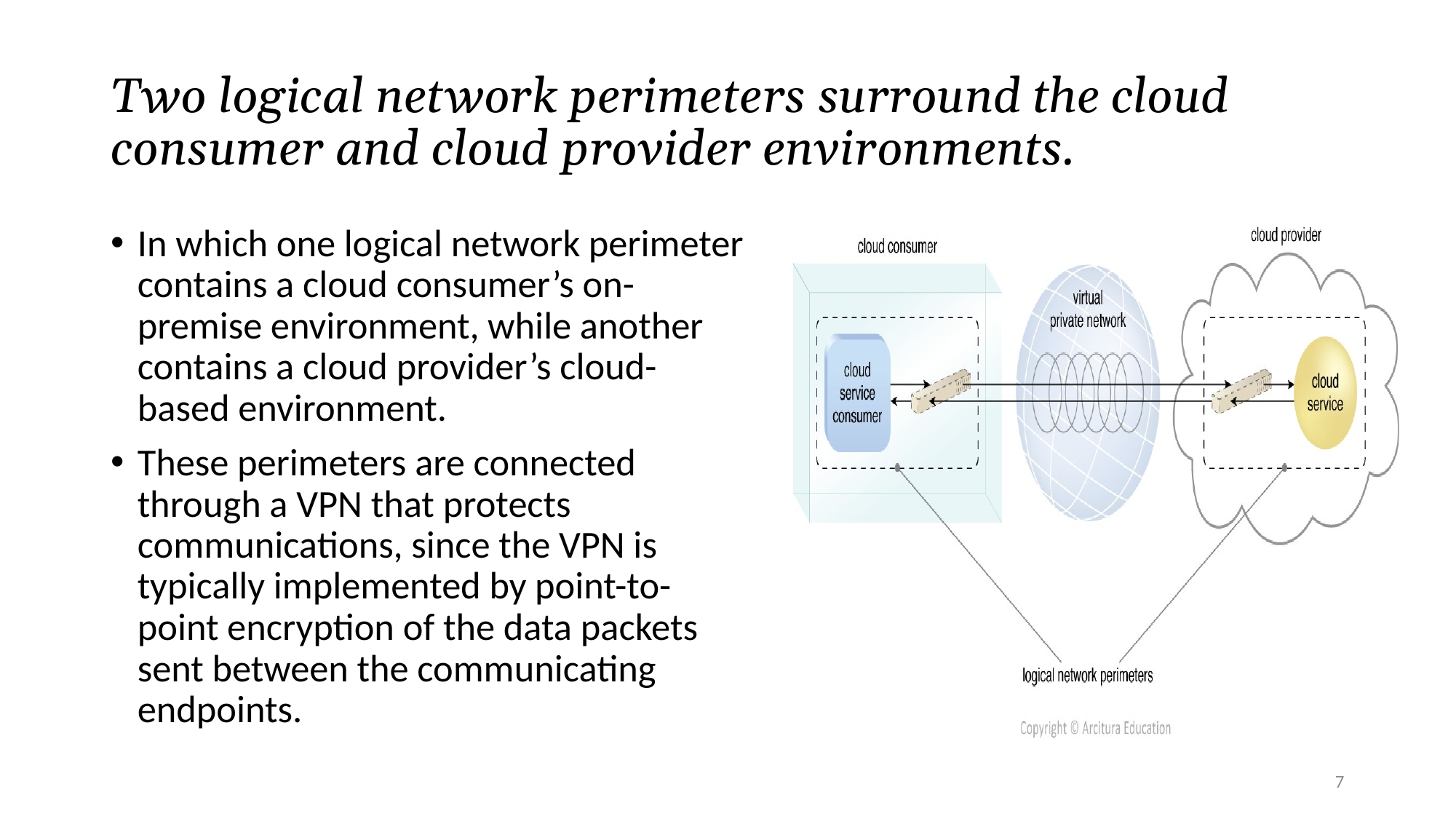

# Two logical network perimeters surround the cloud  consumer and cloud provider environments.
In which one logical network perimeter contains a cloud consumer’s on-premise environment, while another contains a cloud provider’s cloud-based environment.
These perimeters are connected through a VPN that protects communications, since the VPN is typically implemented by point-to-point encryption of the data packets sent between the communicating endpoints.

7